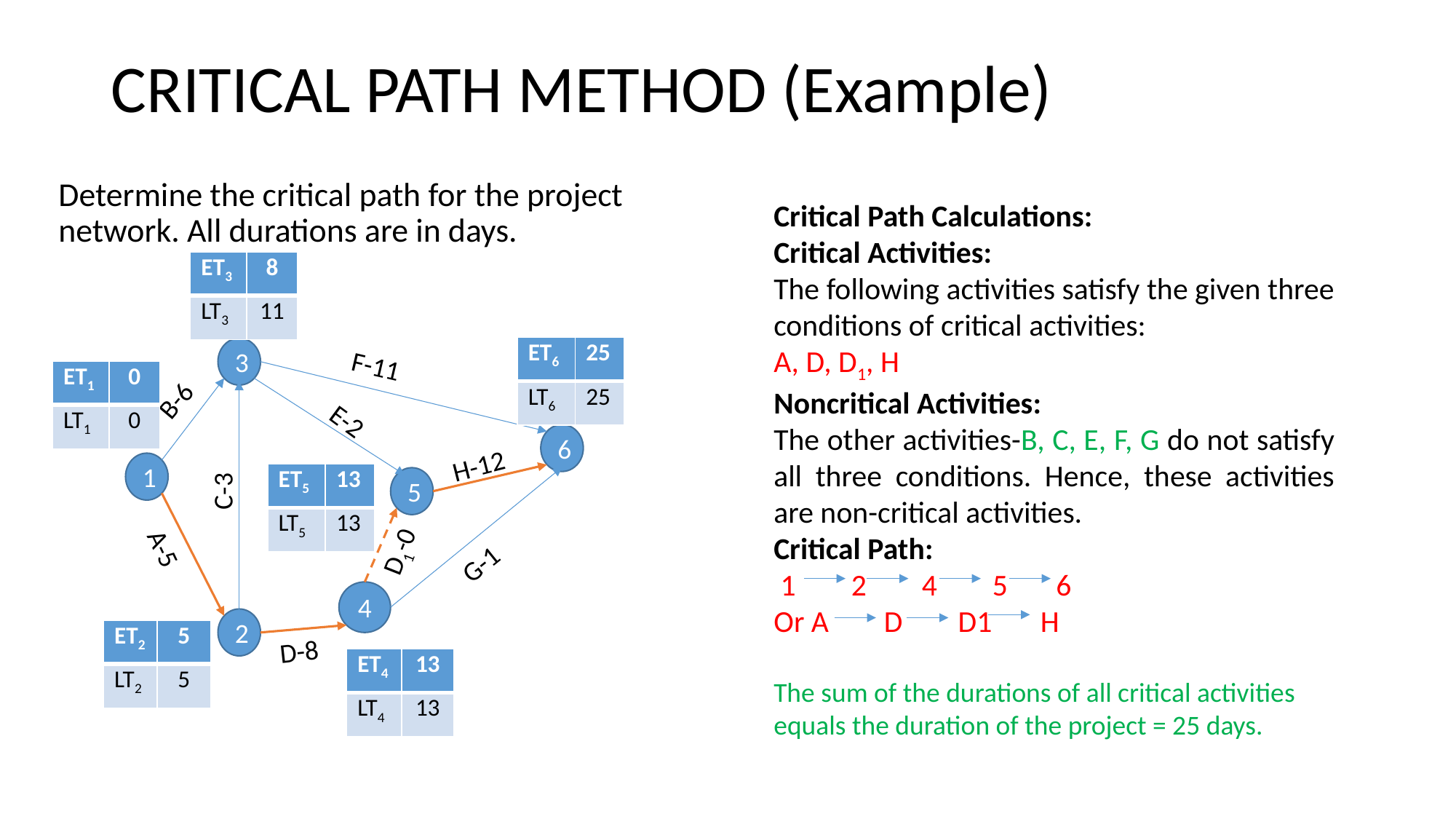

# CRITICAL PATH METHOD (Example)
Determine the critical path for the project network. All durations are in days.
Critical Path Calculations:
Critical Activities:
The following activities satisfy the given three conditions of critical activities:
A, D, D1, H
Noncritical Activities:
The other activities-B, C, E, F, G do not satisfy all three conditions. Hence, these activities are non-critical activities.
Critical Path:
 1        2        4        5       6
Or A        D        D1       H

The sum of the durations of all critical activities equals the duration of the project = 25 days.
| ET3 | 8 |
| --- | --- |
| LT3 | 11 |
| ET6 | 25 |
| --- | --- |
| LT6 | 25 |
3
F-11
| ET1 | 0 |
| --- | --- |
| LT1 | 0 |
B-6
E-2
6
H-12
1
| ET5 | 13 |
| --- | --- |
| LT5 | 13 |
C-3
5
D1-0
A-5
G-1
4
2
| ET2 | 5 |
| --- | --- |
| LT2 | 5 |
D-8
| ET4 | 13 |
| --- | --- |
| LT4 | 13 |